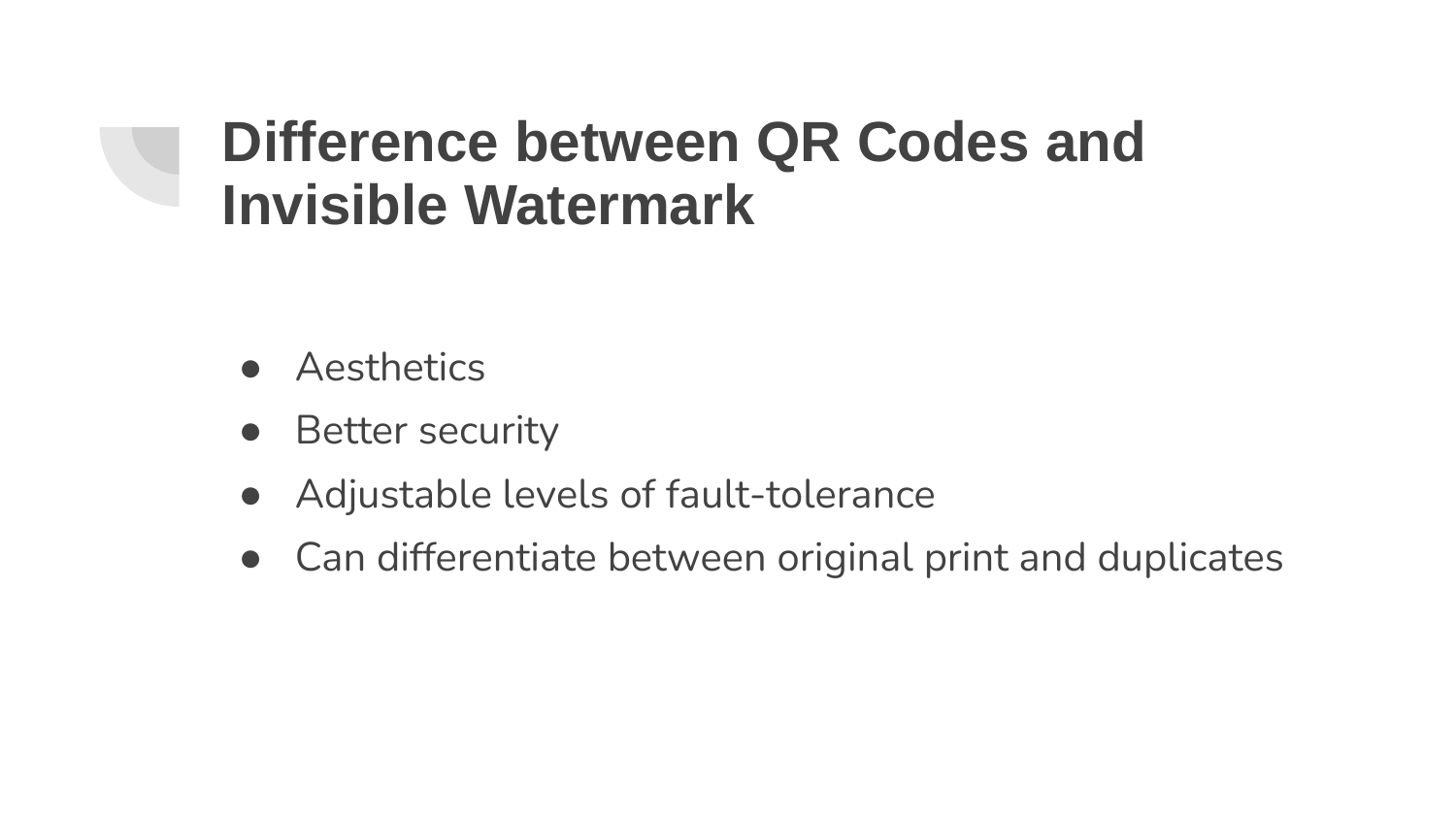

# Difference between QR Codes and Invisible Watermark
Aesthetics
Better security
Adjustable levels of fault-tolerance
Can differentiate between original print and duplicates